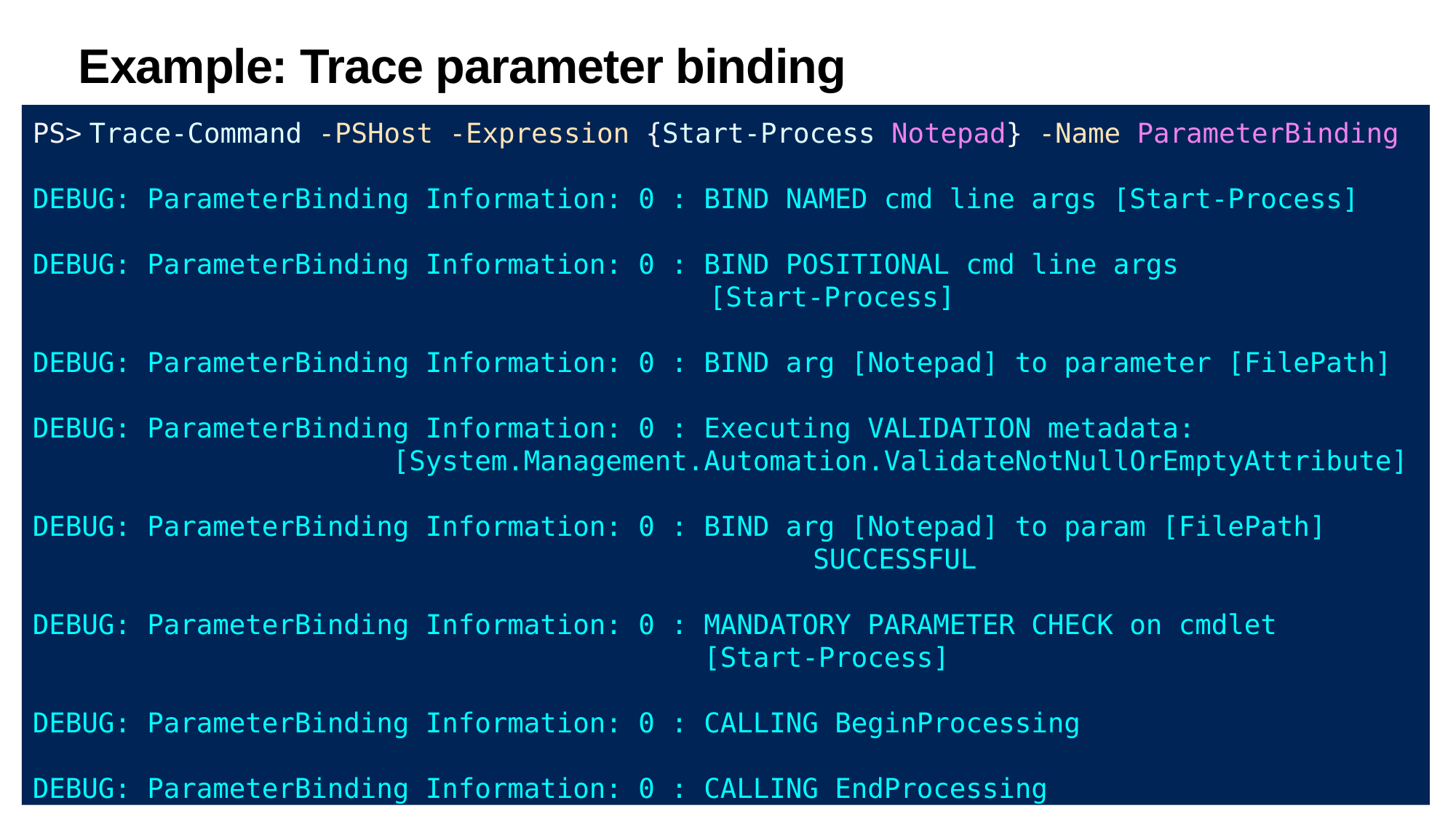

# Example: Trace parameter binding
PS> Trace-Command -PSHost -Expression {Start-Process Notepad} -Name ParameterBinding

DEBUG: ParameterBinding Information: 0 : BIND NAMED cmd line args [Start-Process]

DEBUG: ParameterBinding Information: 0 : BIND POSITIONAL cmd line args
					        [Start-Process]

DEBUG: ParameterBinding Information: 0 : BIND arg [Notepad] to parameter [FilePath]

DEBUG: ParameterBinding Information: 0 : Executing VALIDATION metadata: 					  [System.Management.Automation.ValidateNotNullOrEmptyAttribute]

DEBUG: ParameterBinding Information: 0 : BIND arg [Notepad] to param [FilePath]                						 SUCCESSFUL

DEBUG: ParameterBinding Information: 0 : MANDATORY PARAMETER CHECK on cmdlet
						 [Start-Process]

DEBUG: ParameterBinding Information: 0 : CALLING BeginProcessing

DEBUG: ParameterBinding Information: 0 : CALLING EndProcessing